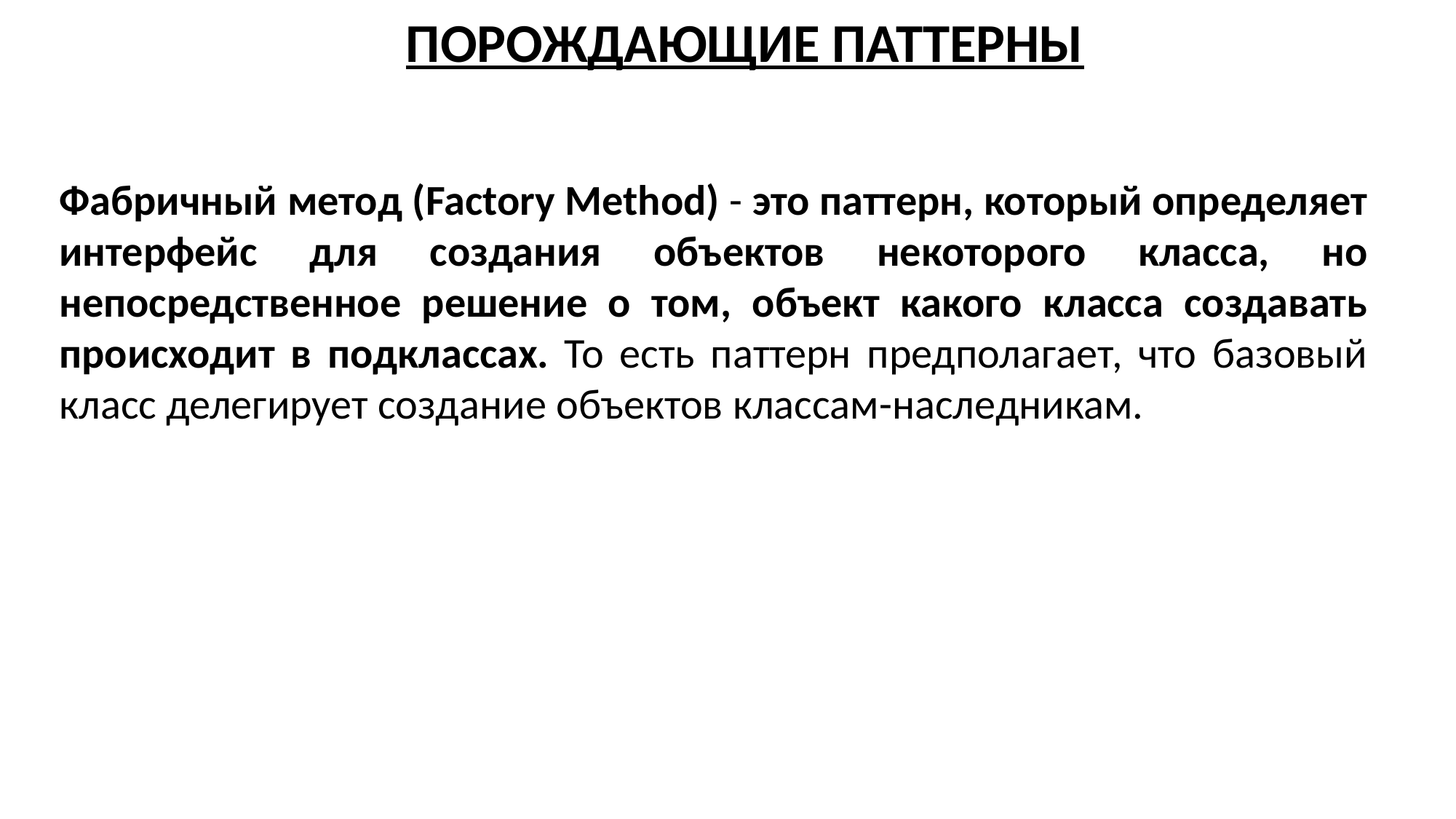

ПОРОЖДАЮЩИЕ ПАТТЕРНЫ
Фабричный метод (Factory Method) - это паттерн, который определяет интерфейс для создания объектов некоторого класса, но непосредственное решение о том, объект какого класса создавать происходит в подклассах. То есть паттерн предполагает, что базовый класс делегирует создание объектов классам-наследникам.